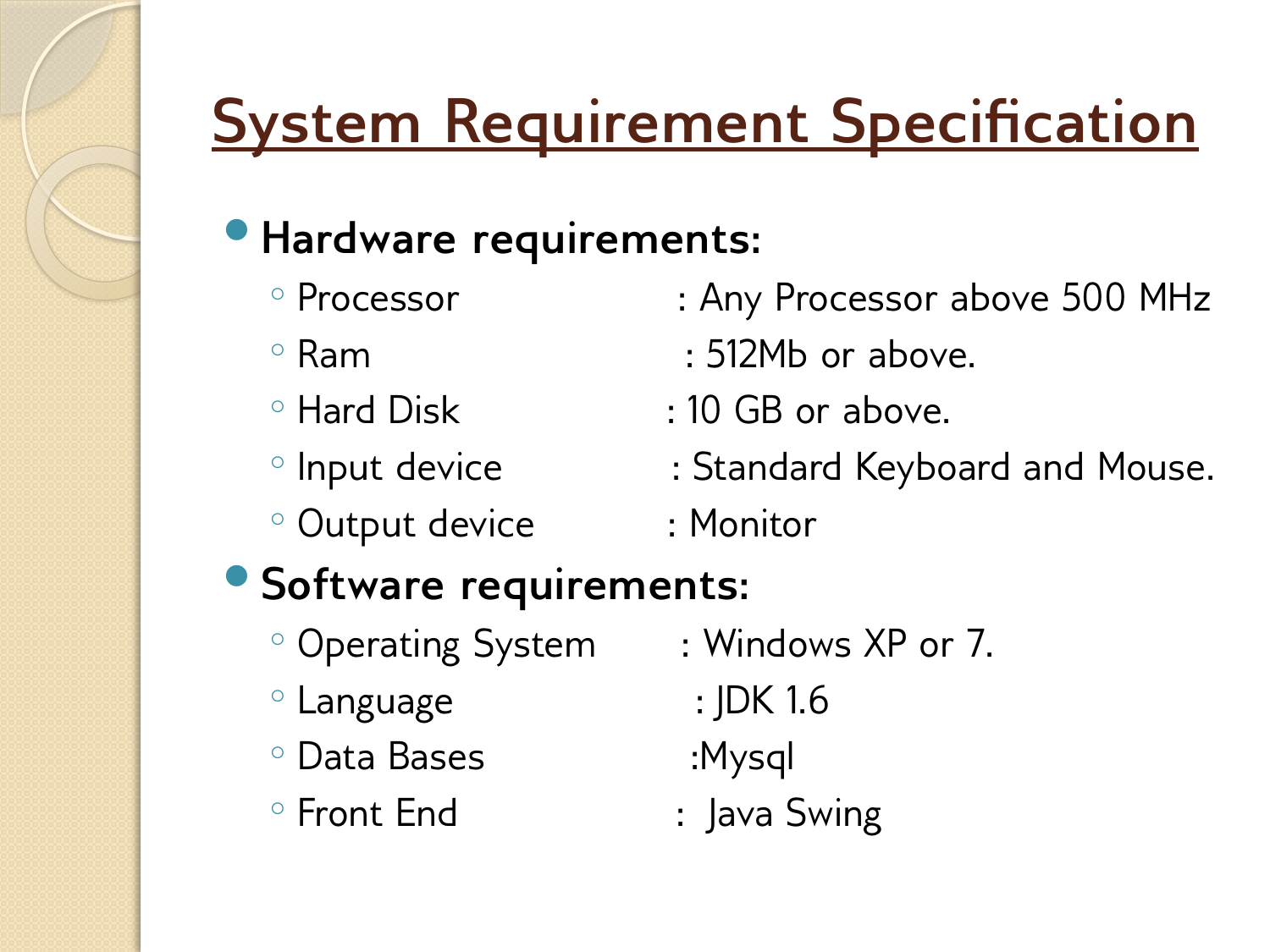

# System Requirement Specification
Hardware requirements:
Processor                  : Any Processor above 500 MHz
Ram                          : 512Mb or above.
Hard Disk                 : 10 GB or above.
Input device              : Standard Keyboard and Mouse.
Output device           : Monitor
Software requirements:
Operating System       : Windows XP or 7.
Language                    : JDK 1.6
Data Bases                 :Mysql
Front End                  :  Java Swing